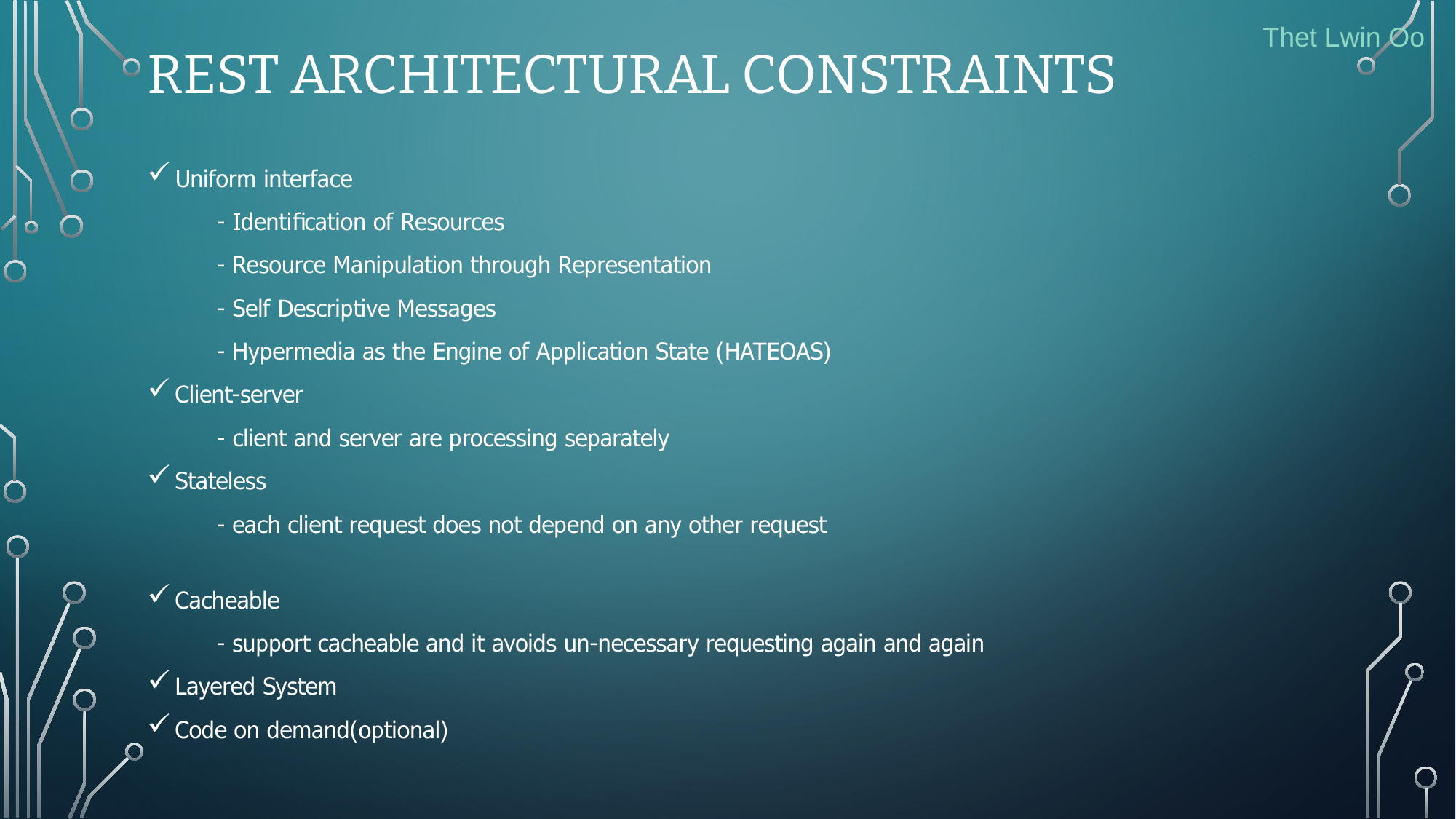

# Rest architectural constraints
Thet Lwin Oo
Uniform interface
	- Identification of Resources
	- Resource Manipulation through Representation
	- Self Descriptive Messages
	- Hypermedia as the Engine of Application State (HATEOAS)
Client-server
	- client and server are processing separately
Stateless
	- each client request does not depend on any other request

Cacheable
	- support cacheable and it avoids un-necessary requesting again and again
Layered System
Code on demand(optional)